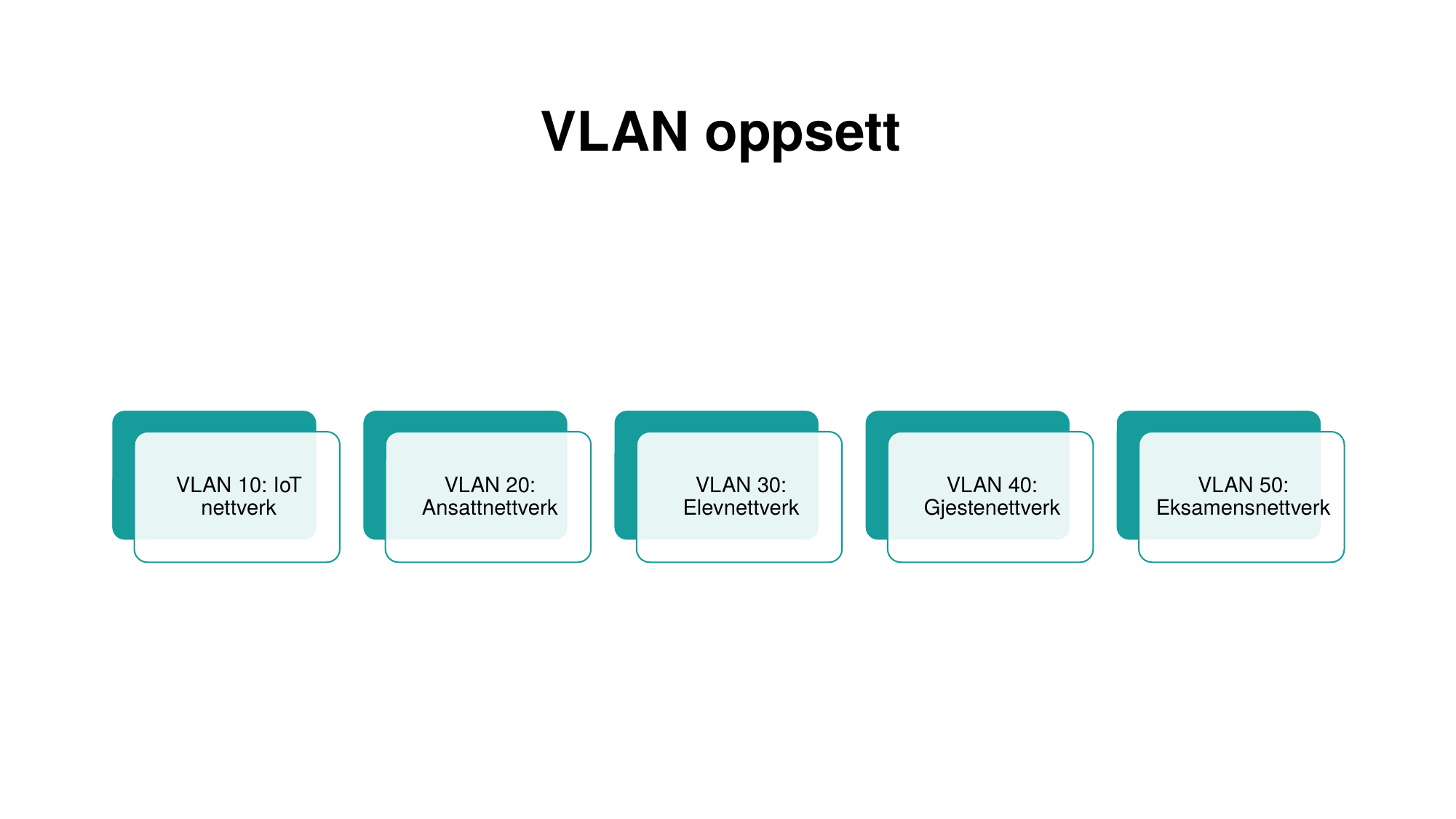

# VLAN oppsett
VLAN 10: IoT nettverk
VLAN 20: Ansattnettverk
VLAN 30: Elevnettverk
VLAN 40: Gjestenettverk
VLAN 50: Eksamensnettverk